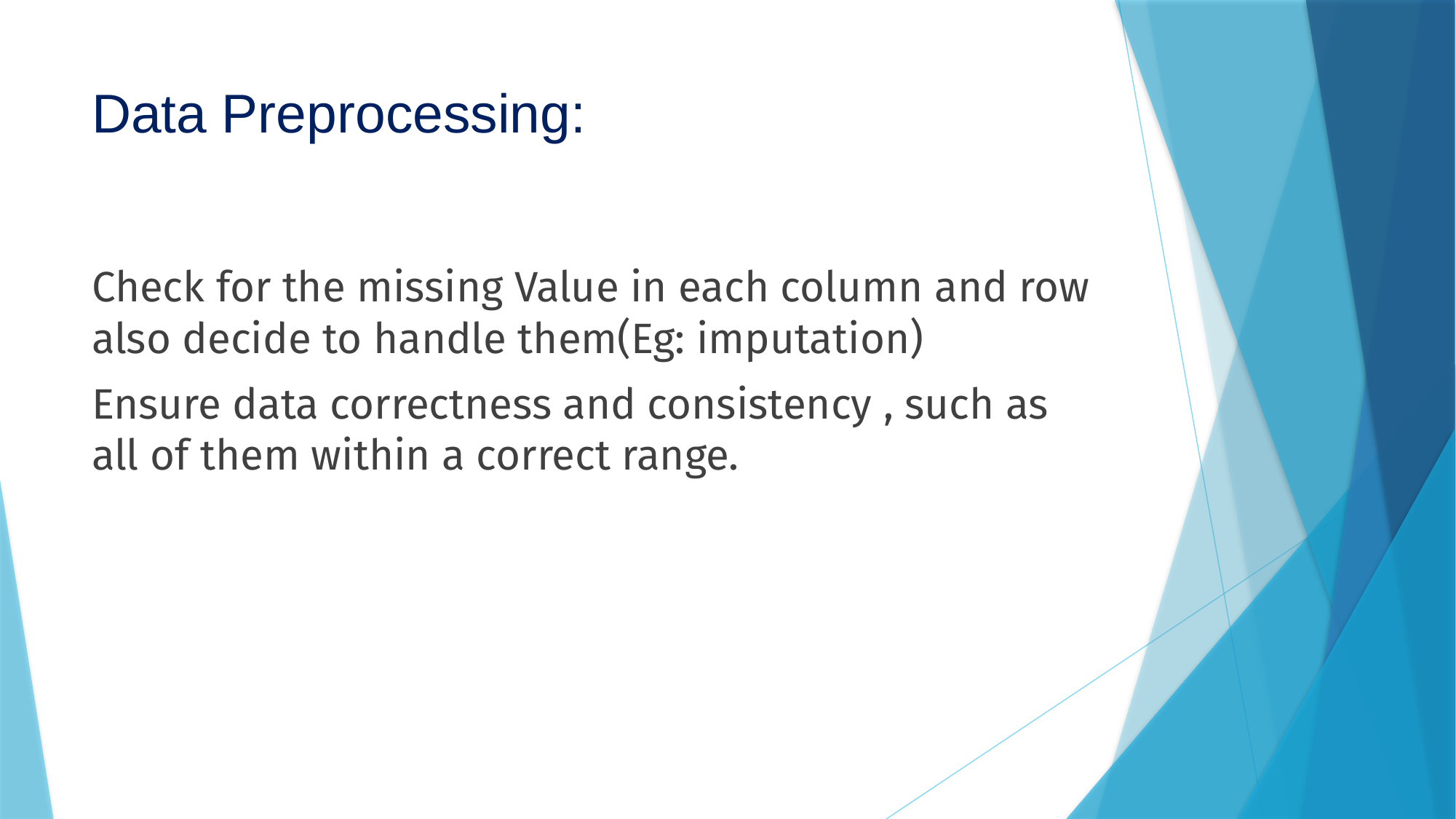

# Data Preprocessing:
Check for the missing Value in each column and row also decide to handle them(Eg: imputation)
Ensure data correctness and consistency , such as all of them within a correct range.